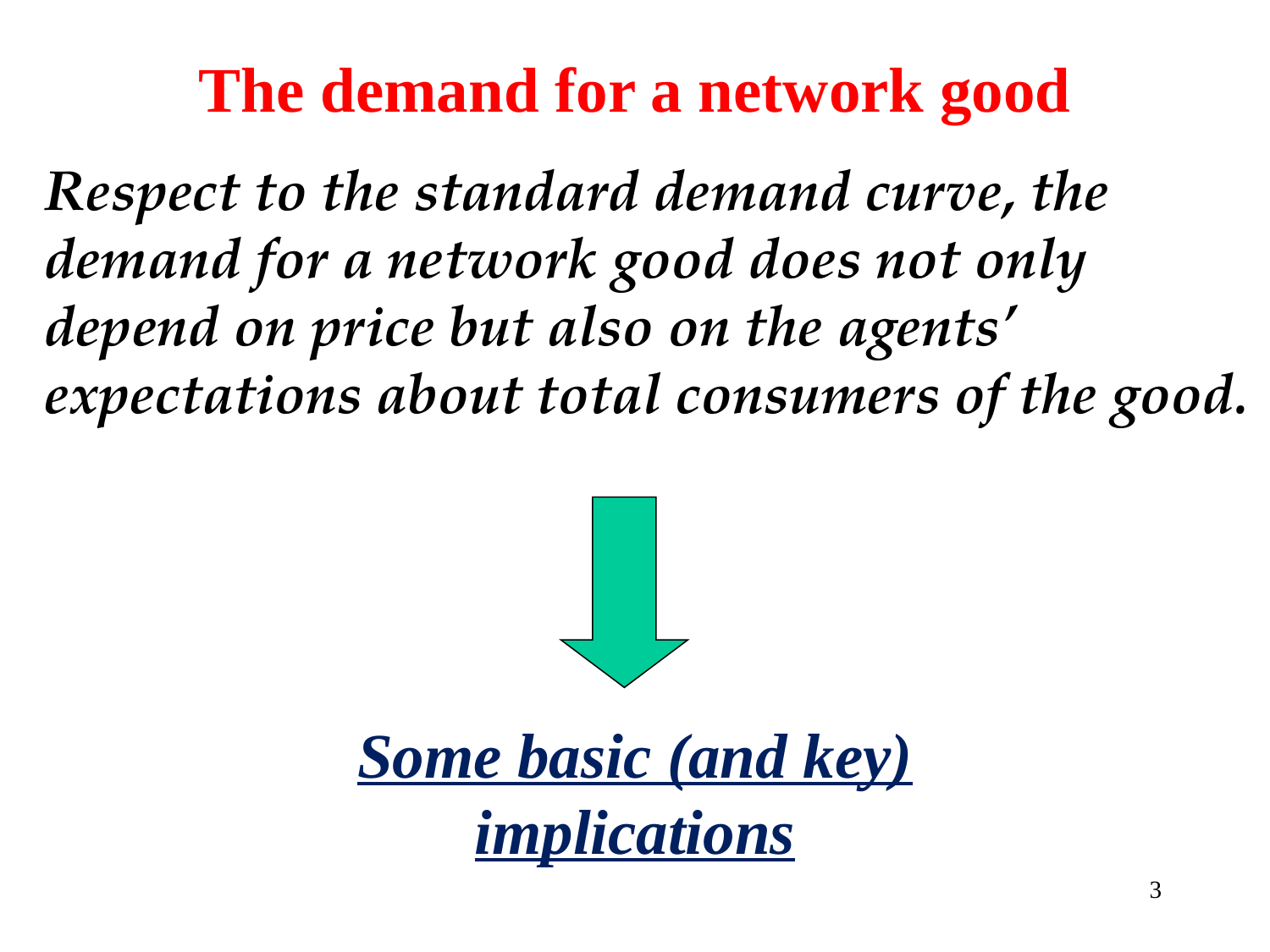

The demand for a network good
Respect to the standard demand curve, the demand for a network good does not only depend on price but also on the agents’ expectations about total consumers of the good.

Some basic (and key) implications
3